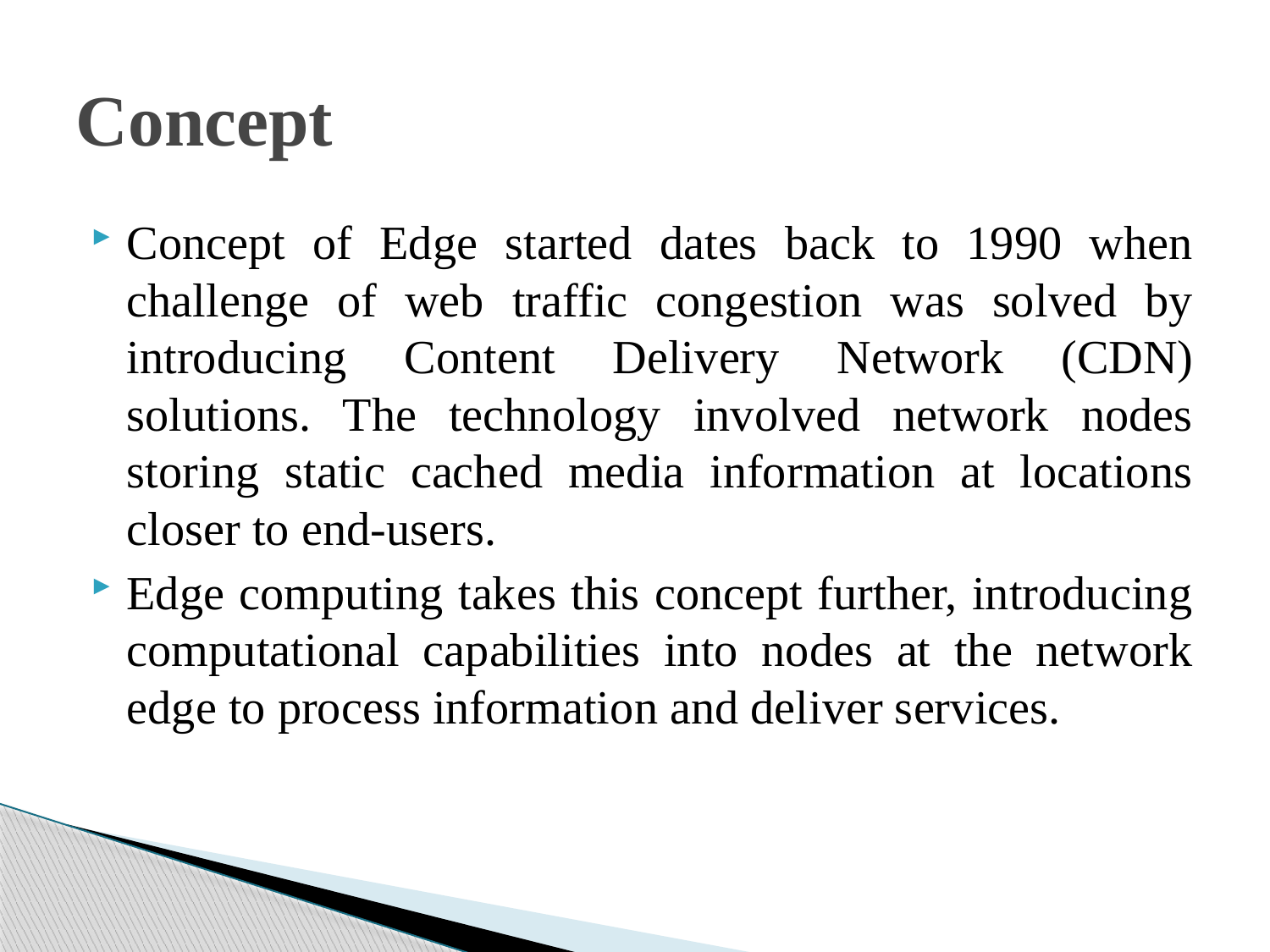

# Concept
Concept of Edge started dates back to 1990 when challenge of web traffic congestion was solved by introducing Content Delivery Network (CDN) solutions. The technology involved network nodes storing static cached media information at locations closer to end-users.
Edge computing takes this concept further, introducing computational capabilities into nodes at the network edge to process information and deliver services.
12